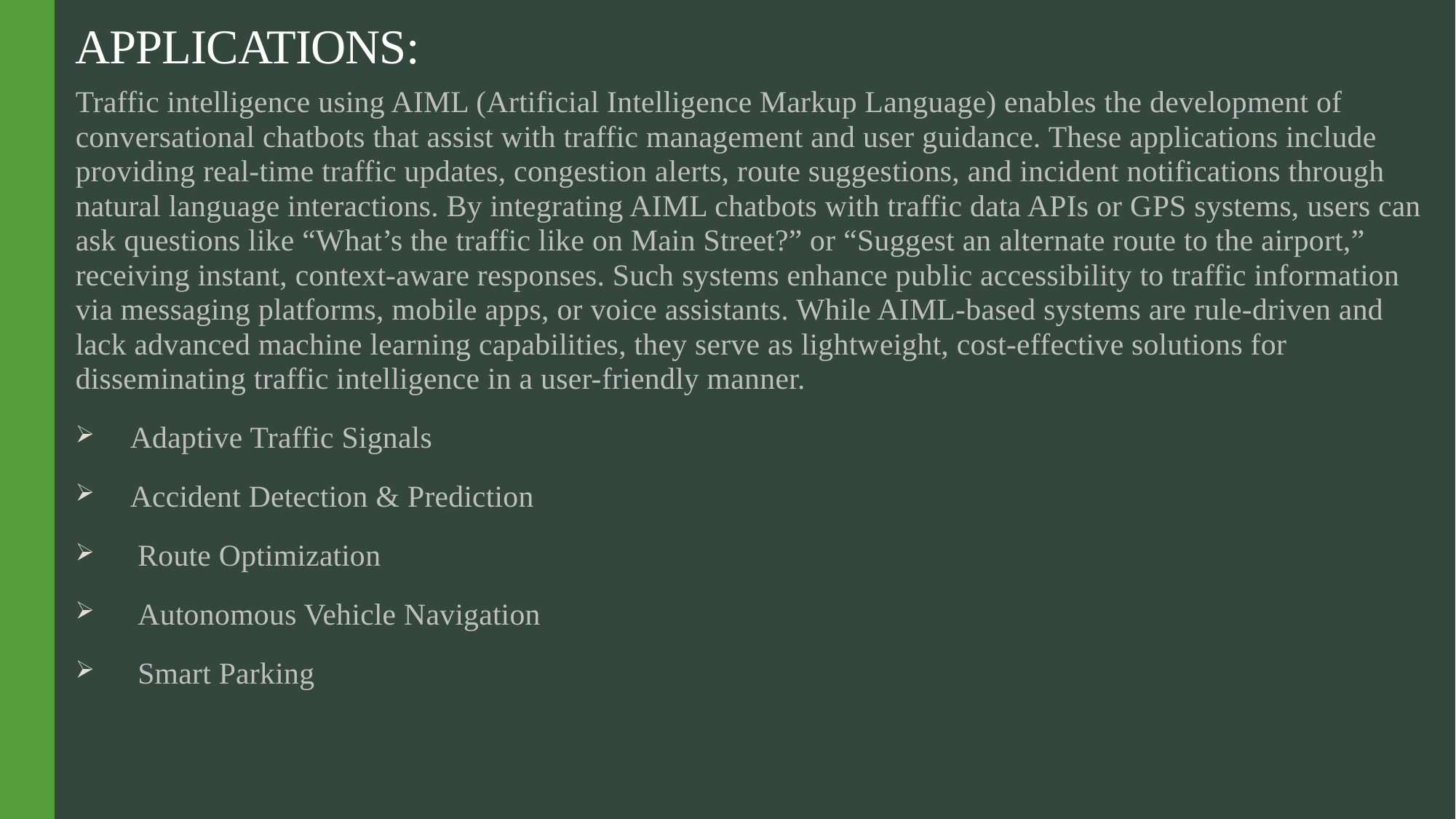

# APPLICATIONS:
Traffic intelligence using AIML (Artificial Intelligence Markup Language) enables the development of conversational chatbots that assist with traffic management and user guidance. These applications include providing real-time traffic updates, congestion alerts, route suggestions, and incident notifications through natural language interactions. By integrating AIML chatbots with traffic data APIs or GPS systems, users can ask questions like “What’s the traffic like on Main Street?” or “Suggest an alternate route to the airport,” receiving instant, context-aware responses. Such systems enhance public accessibility to traffic information via messaging platforms, mobile apps, or voice assistants. While AIML-based systems are rule-driven and lack advanced machine learning capabilities, they serve as lightweight, cost-effective solutions for disseminating traffic intelligence in a user-friendly manner.
Adaptive Traffic Signals
Accident Detection & Prediction
 Route Optimization
 Autonomous Vehicle Navigation
 Smart Parking